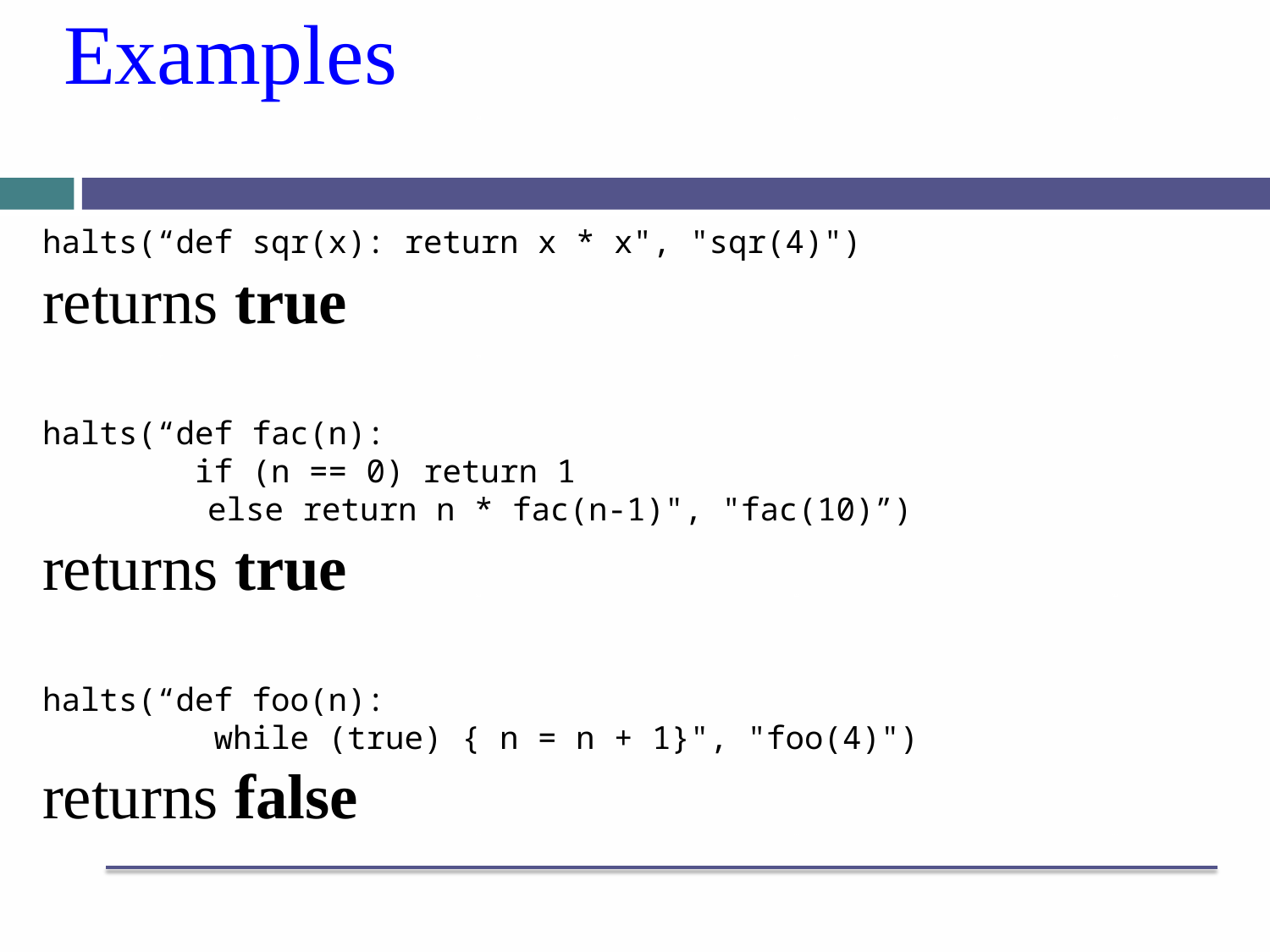

# Examples
halts(“def sqr(x): return x * x", "sqr(4)")
returns true

halts(“def fac(n):
        if (n == 0) return 1
	  else return n * fac(n-1)", "fac(10)”)
returns true

halts(“def foo(n):
         while (true) { n = n + 1}", "foo(4)")
returns false